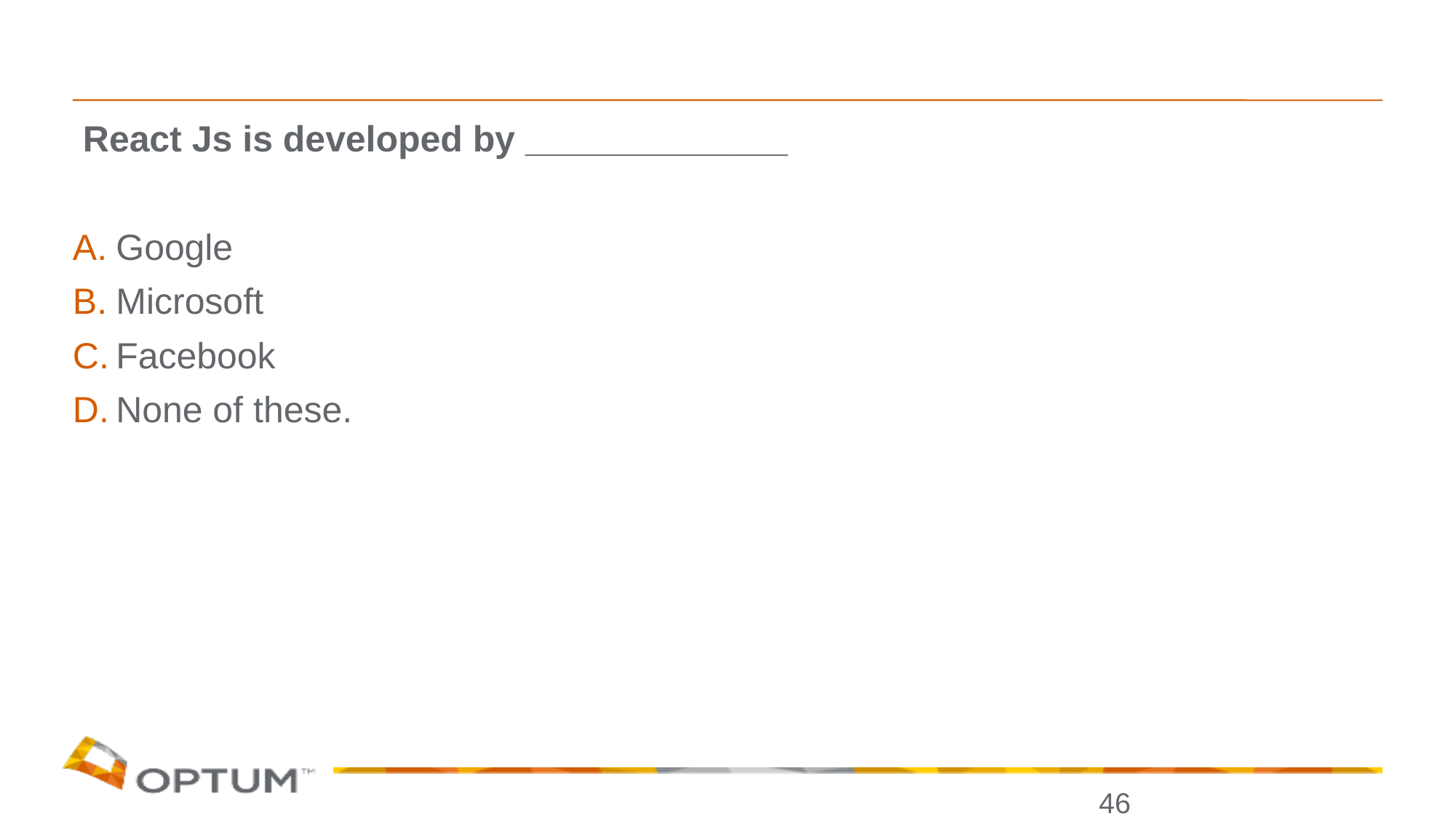

React Js is developed by _____________

Google
Microsoft
Facebook
None of these.
46